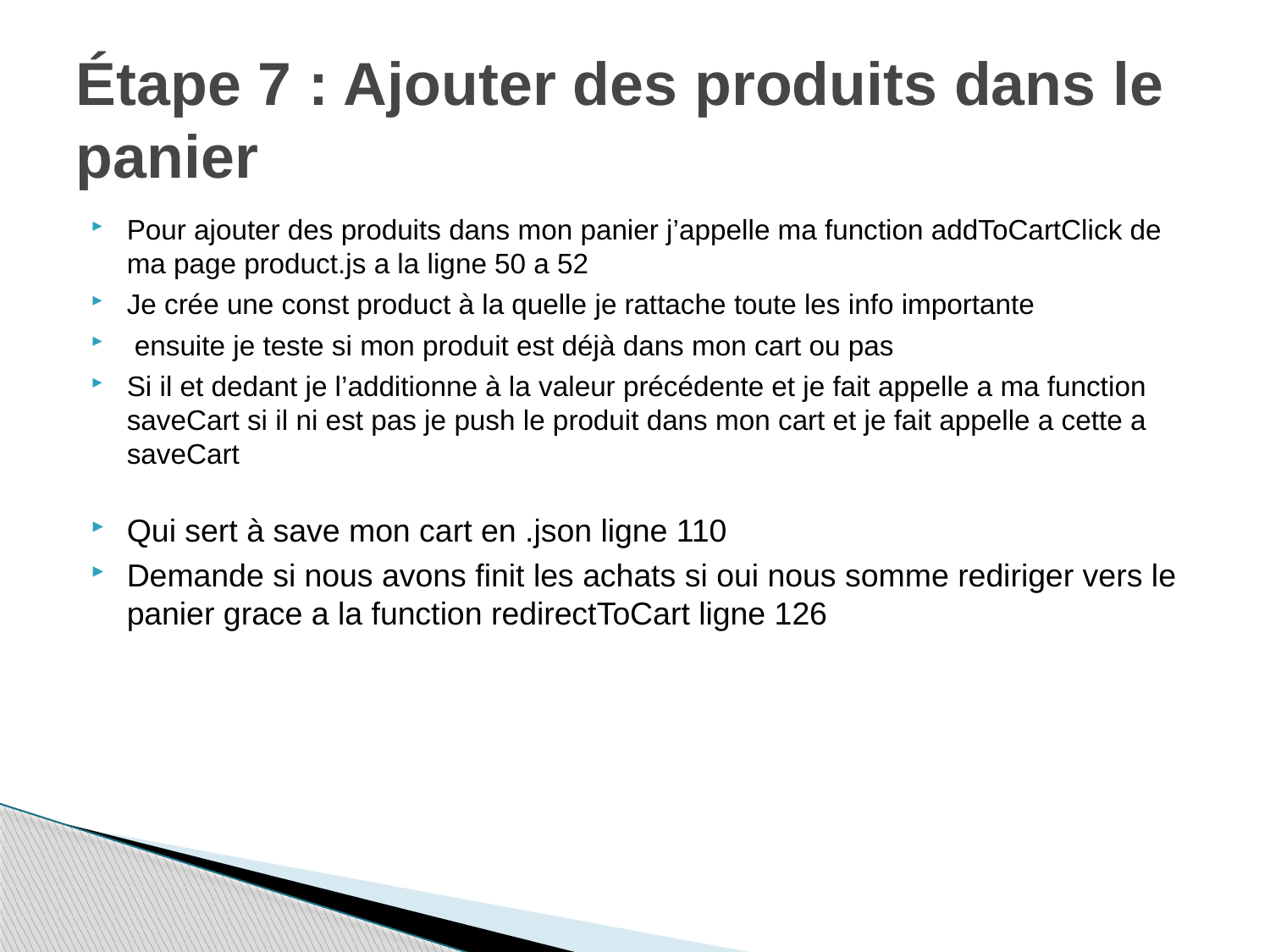

# Étape 7 : Ajouter des produits dans le panier
Pour ajouter des produits dans mon panier j’appelle ma function addToCartClick de ma page product.js a la ligne 50 a 52
Je crée une const product à la quelle je rattache toute les info importante
 ensuite je teste si mon produit est déjà dans mon cart ou pas
Si il et dedant je l’additionne à la valeur précédente et je fait appelle a ma function saveCart si il ni est pas je push le produit dans mon cart et je fait appelle a cette a saveCart
Qui sert à save mon cart en .json ligne 110
Demande si nous avons finit les achats si oui nous somme rediriger vers le panier grace a la function redirectToCart ligne 126